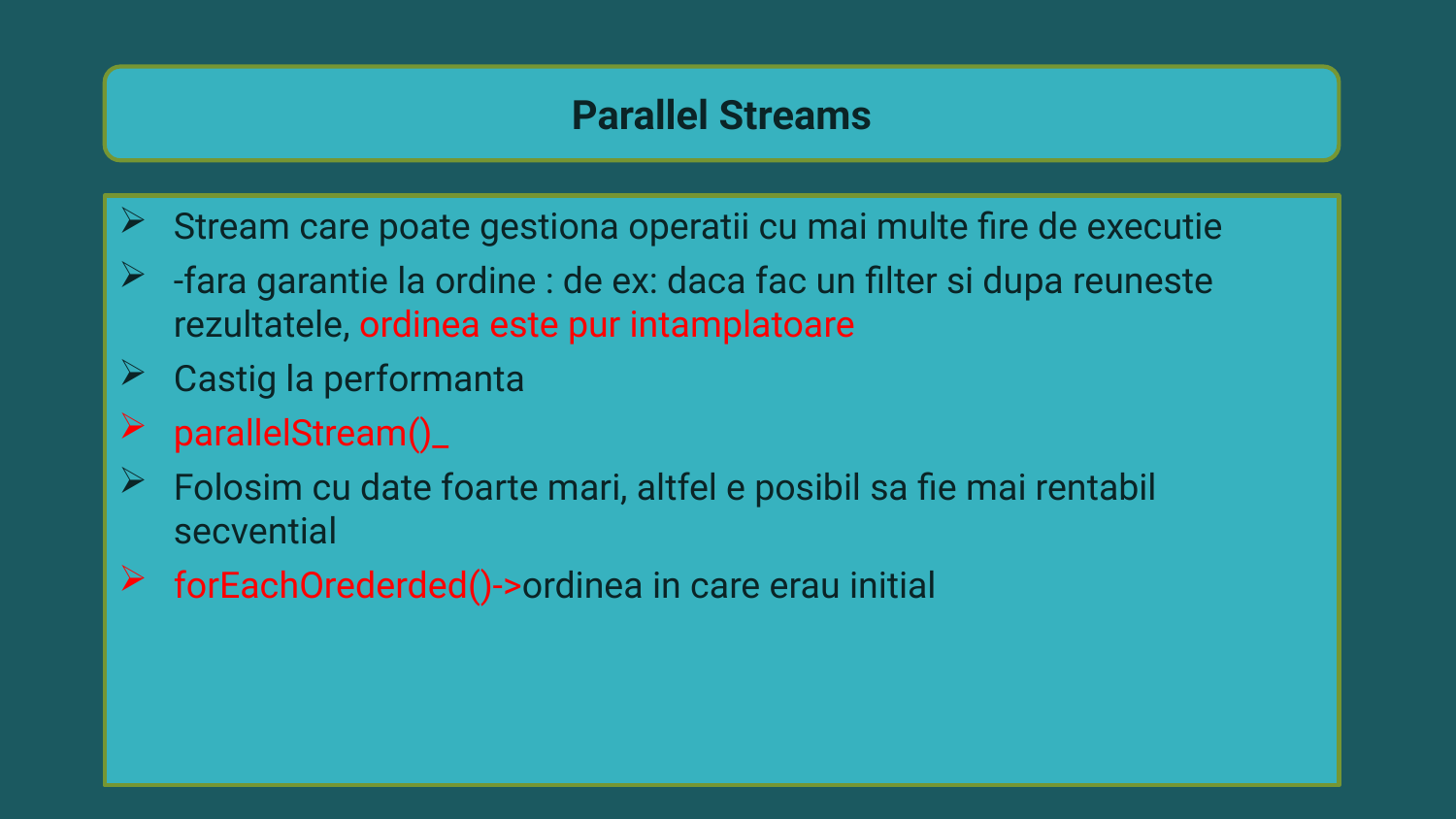

Parallel Streams
Stream care poate gestiona operatii cu mai multe fire de executie
-fara garantie la ordine : de ex: daca fac un filter si dupa reuneste rezultatele, ordinea este pur intamplatoare
Castig la performanta
parallelStream()_
Folosim cu date foarte mari, altfel e posibil sa fie mai rentabil secvential
forEachOrederded()->ordinea in care erau initial